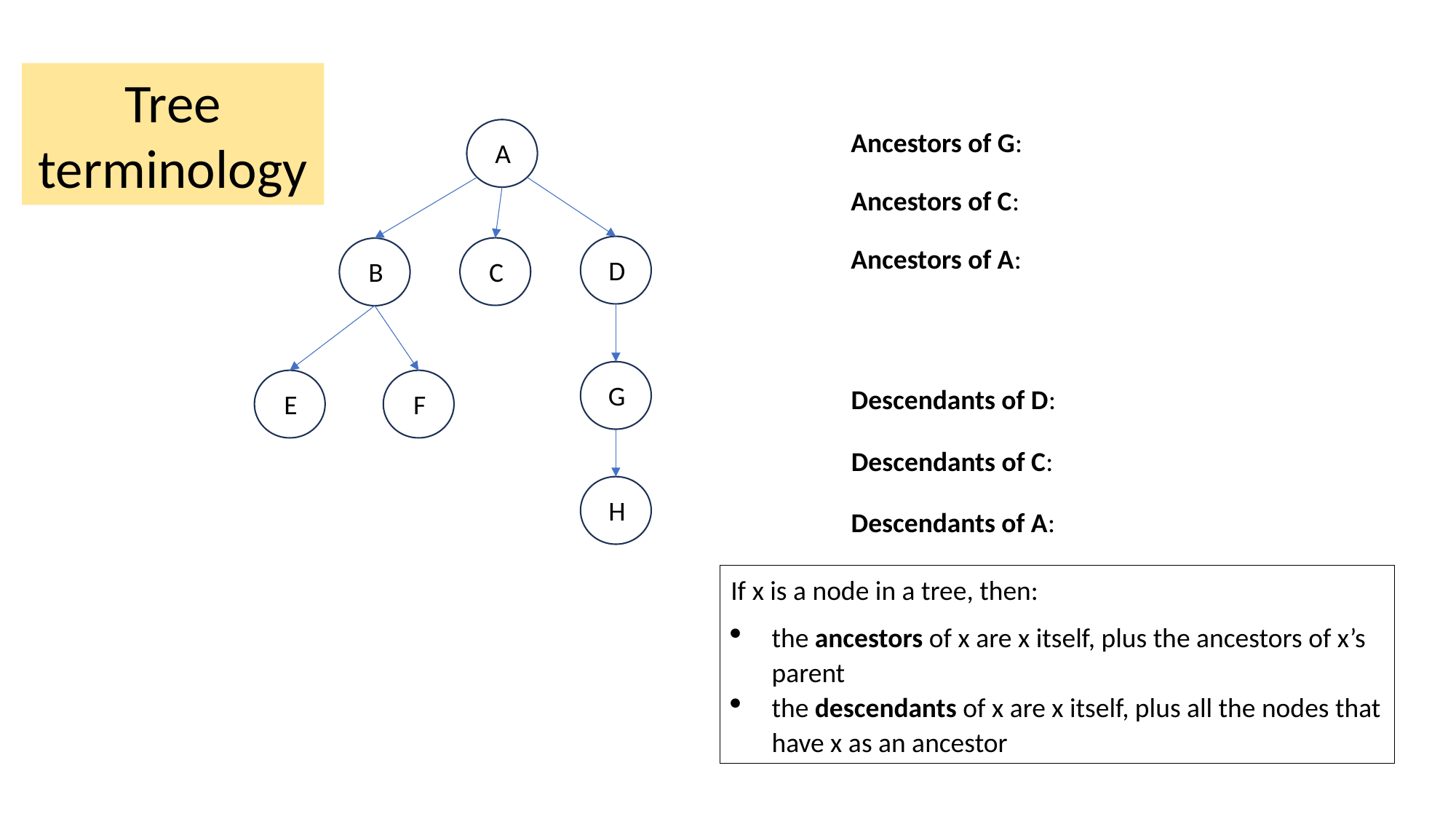

Tree terminology

A
Ancestors of G:
Ancestors of C:

D
Ancestors of A:

C

B

G

E

F
Descendants of D:
Descendants of C:

H
Descendants of A:
If x is a node in a tree, then:
the ancestors of x are x itself, plus the ancestors of x’s parent
the descendants of x are x itself, plus all the nodes that have x as an ancestor